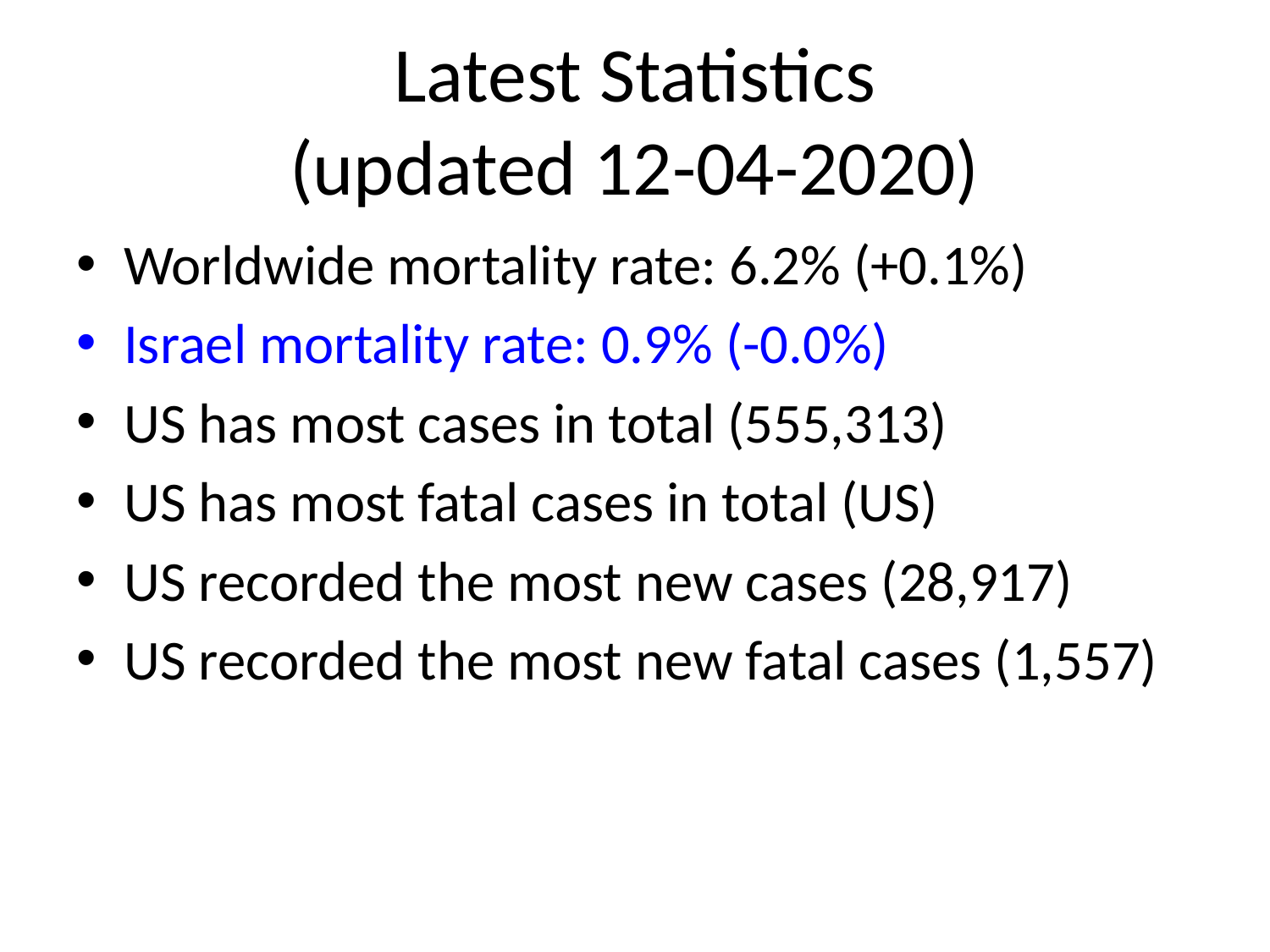

# Latest Statistics
(updated 12-04-2020)
Worldwide mortality rate: 6.2% (+0.1%)
Israel mortality rate: 0.9% (-0.0%)
US has most cases in total (555,313)
US has most fatal cases in total (US)
US recorded the most new cases (28,917)
US recorded the most new fatal cases (1,557)